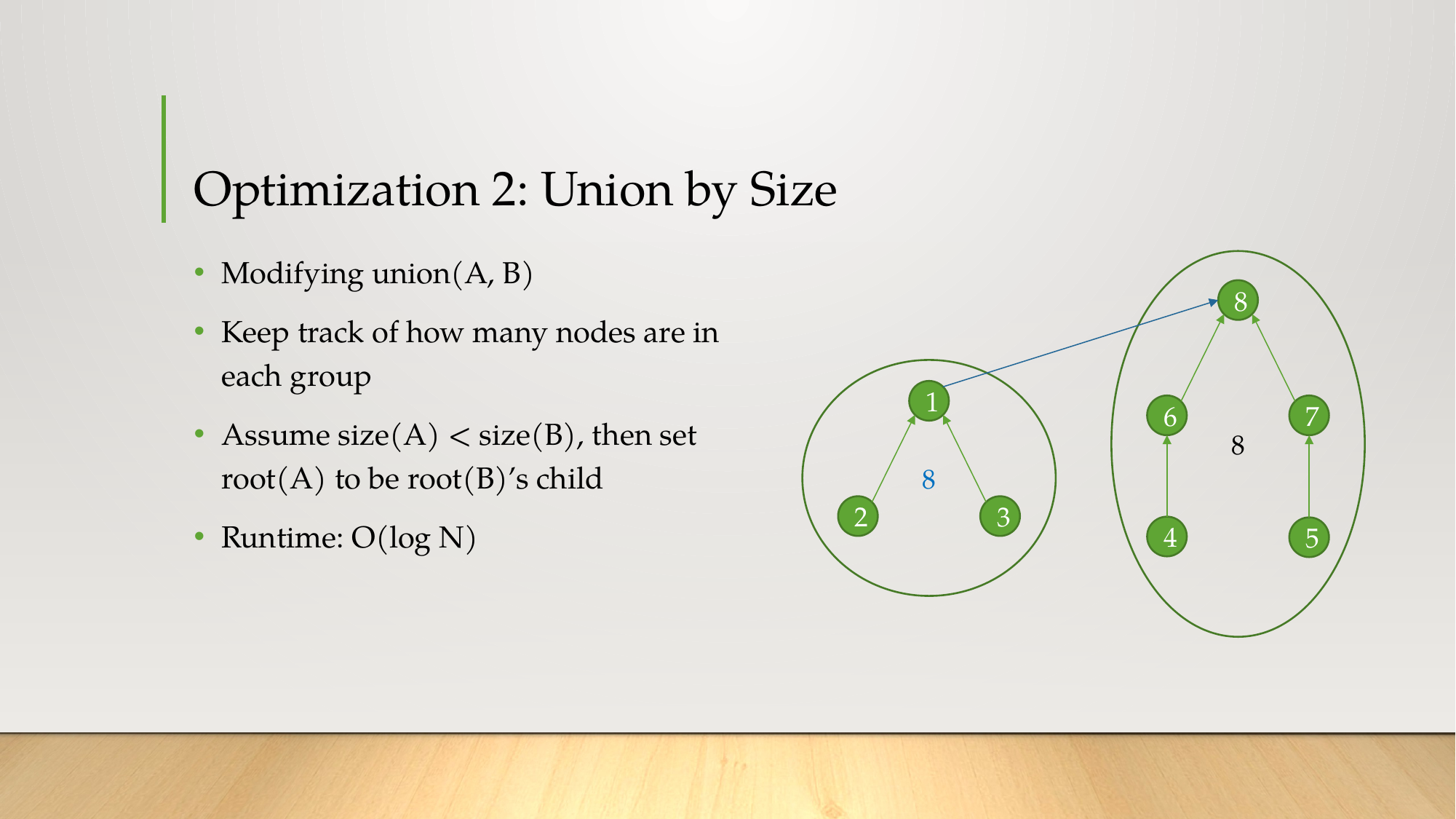

# Optimization 2: Union by Size
Modifying union(A, B)
Keep track of how many nodes are in each group
Assume size(A) < size(B), then set root(A) to be root(B)’s child
Runtime: O(log N)
8
8
7
6
4
5
8
1
3
2